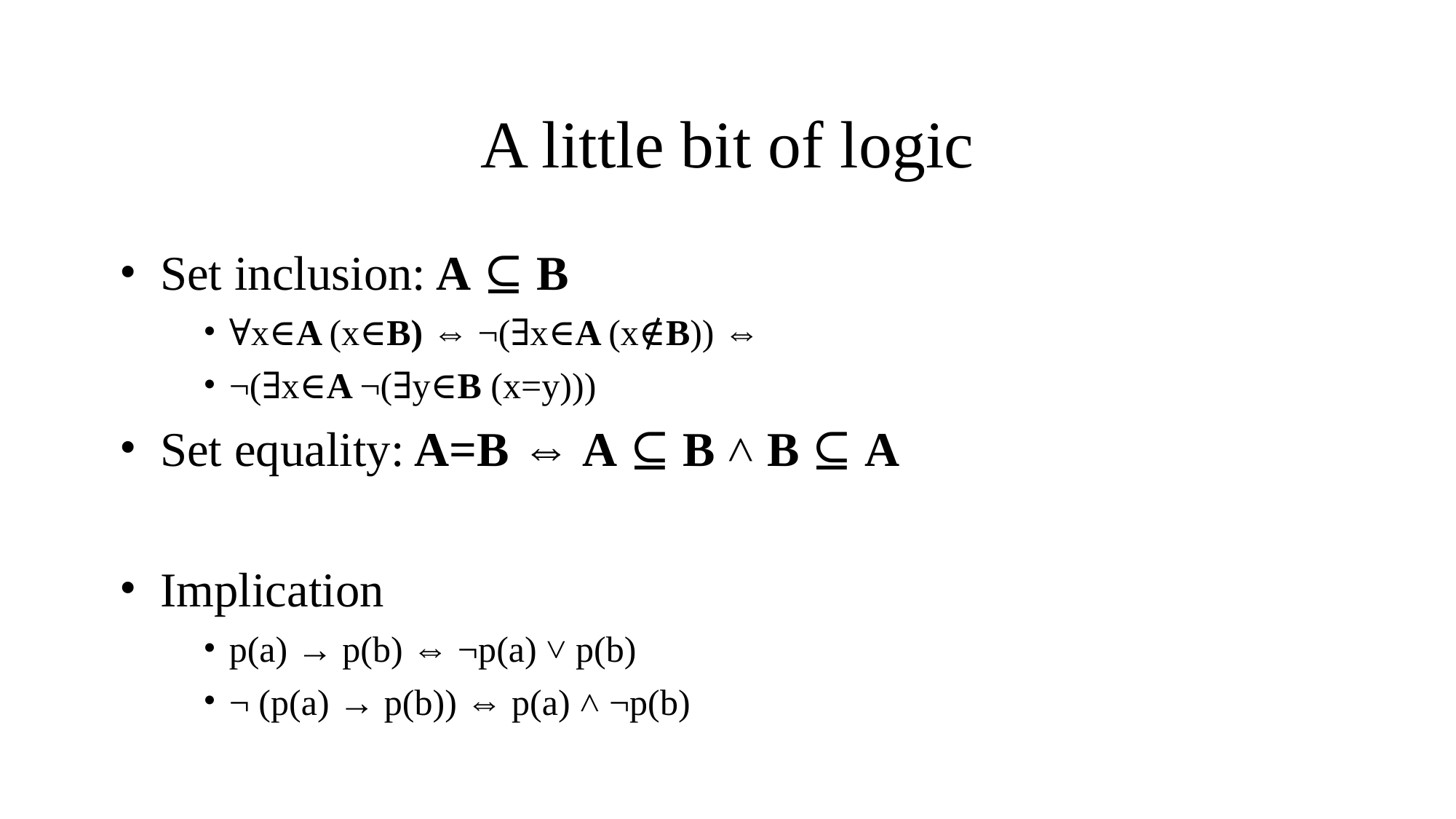

A little bit of logic
Set inclusion: A ⊆ B
∀x∈A (x∈B) ⇔ ¬(∃x∈A (x∉B)) ⇔
¬(∃x∈A ¬(∃y∈B (x=y)))
Set equality: A=B ⇔ A ⊆ B ˄ B ⊆ A

Implication
p(a) → p(b) ⇔ ¬p(a) ˅ p(b)
¬ (p(a) → p(b)) ⇔ p(a) ˄ ¬p(b)